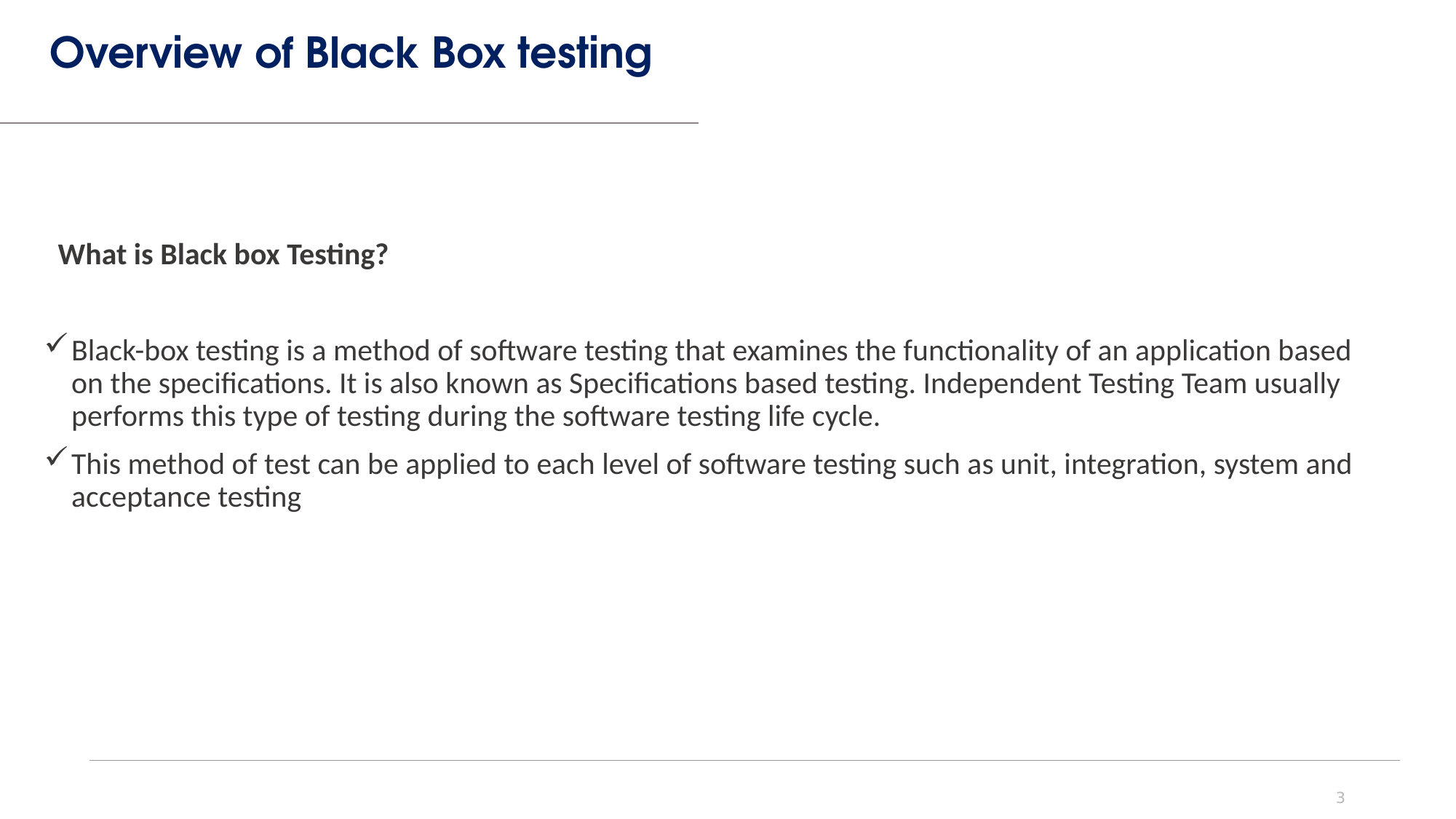

Overview of Black Box testing
  What is Black box Testing?

Black-box testing is a method of software testing that examines the functionality of an application based on the specifications. It is also known as Specifications based testing. Independent Testing Team usually performs this type of testing during the software testing life cycle.
This method of test can be applied to each level of software testing such as unit, integration, system and acceptance testing

3